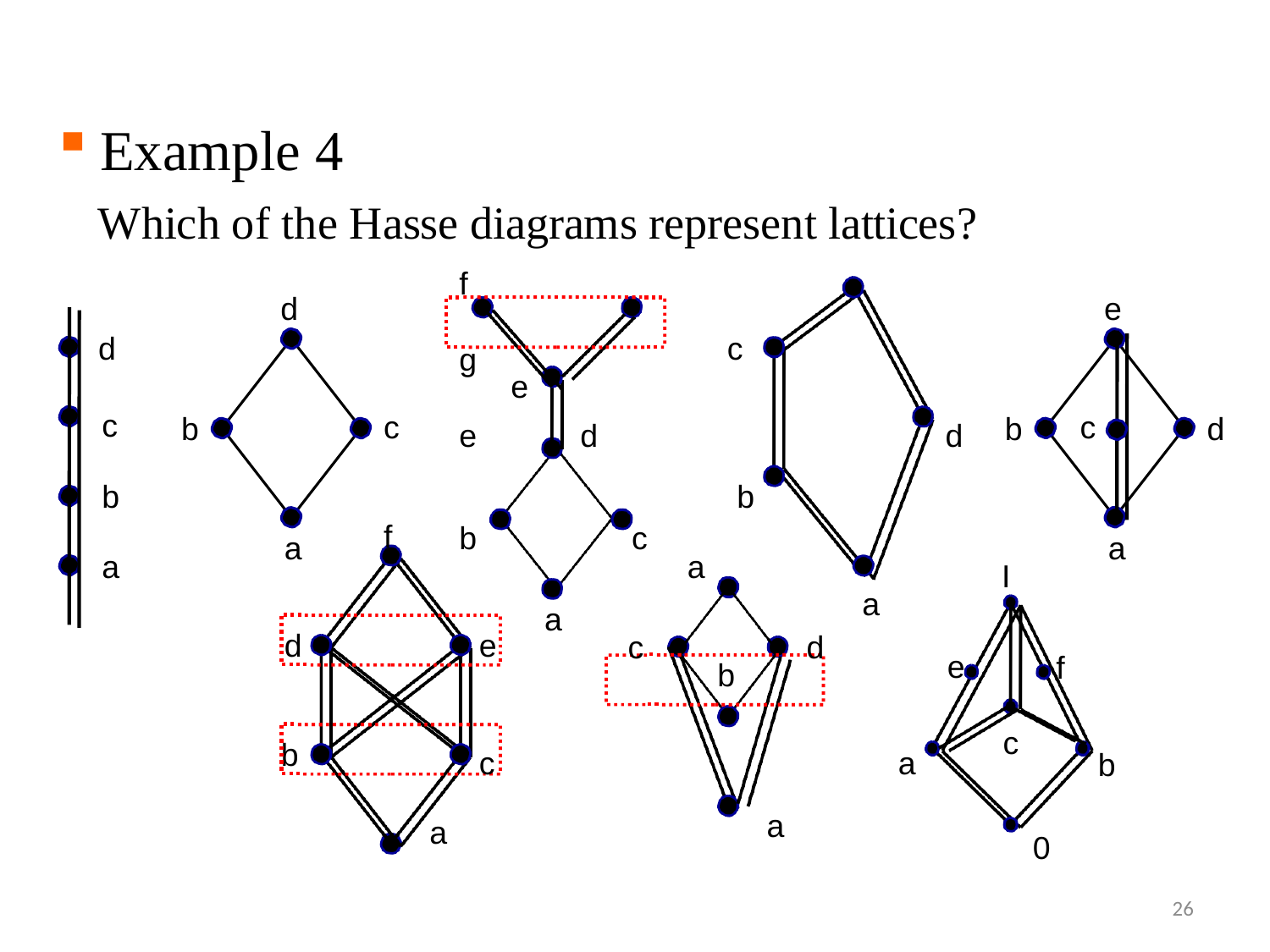

Example 4
Which of the Hasse diagrams represent lattices?
f	g	e

d
e

d
c

e
c

c
c
b
b
d
d
d

b
b

f

b
c

a
a
a
a

I

a
a

d
e
c
d

e
f

b

c

b

c
a
b

a
a
0
26